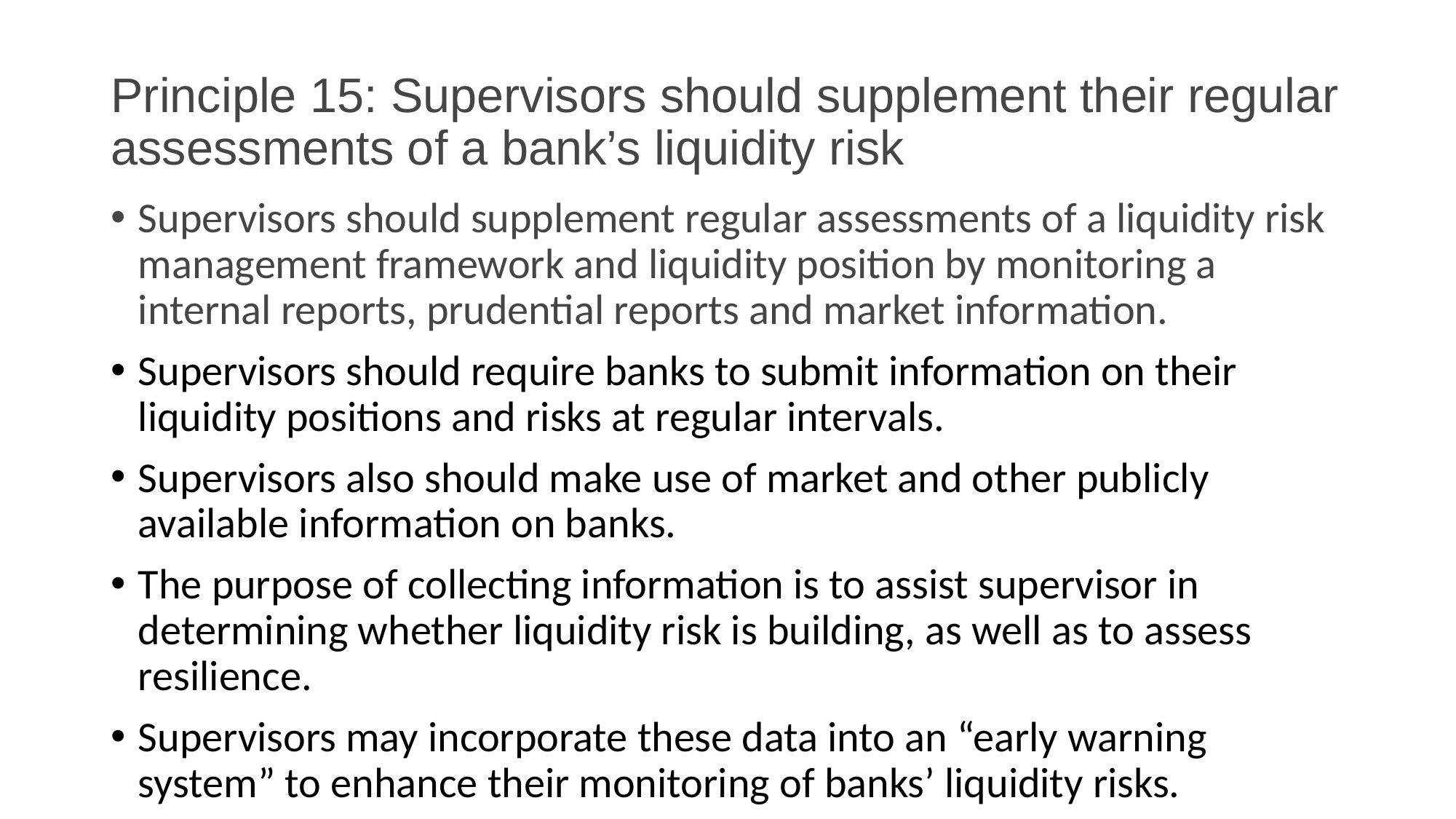

# Principle 15: Supervisors should supplement their regular assessments of a bank’s liquidity risk
Supervisors should supplement regular assessments of a liquidity risk management framework and liquidity position by monitoring a internal reports, prudential reports and market information.
Supervisors should require banks to submit information on their liquidity positions and risks at regular intervals.
Supervisors also should make use of market and other publicly available information on banks.
The purpose of collecting information is to assist supervisor in determining whether liquidity risk is building, as well as to assess resilience.
Supervisors may incorporate these data into an “early warning system” to enhance their monitoring of banks’ liquidity risks.